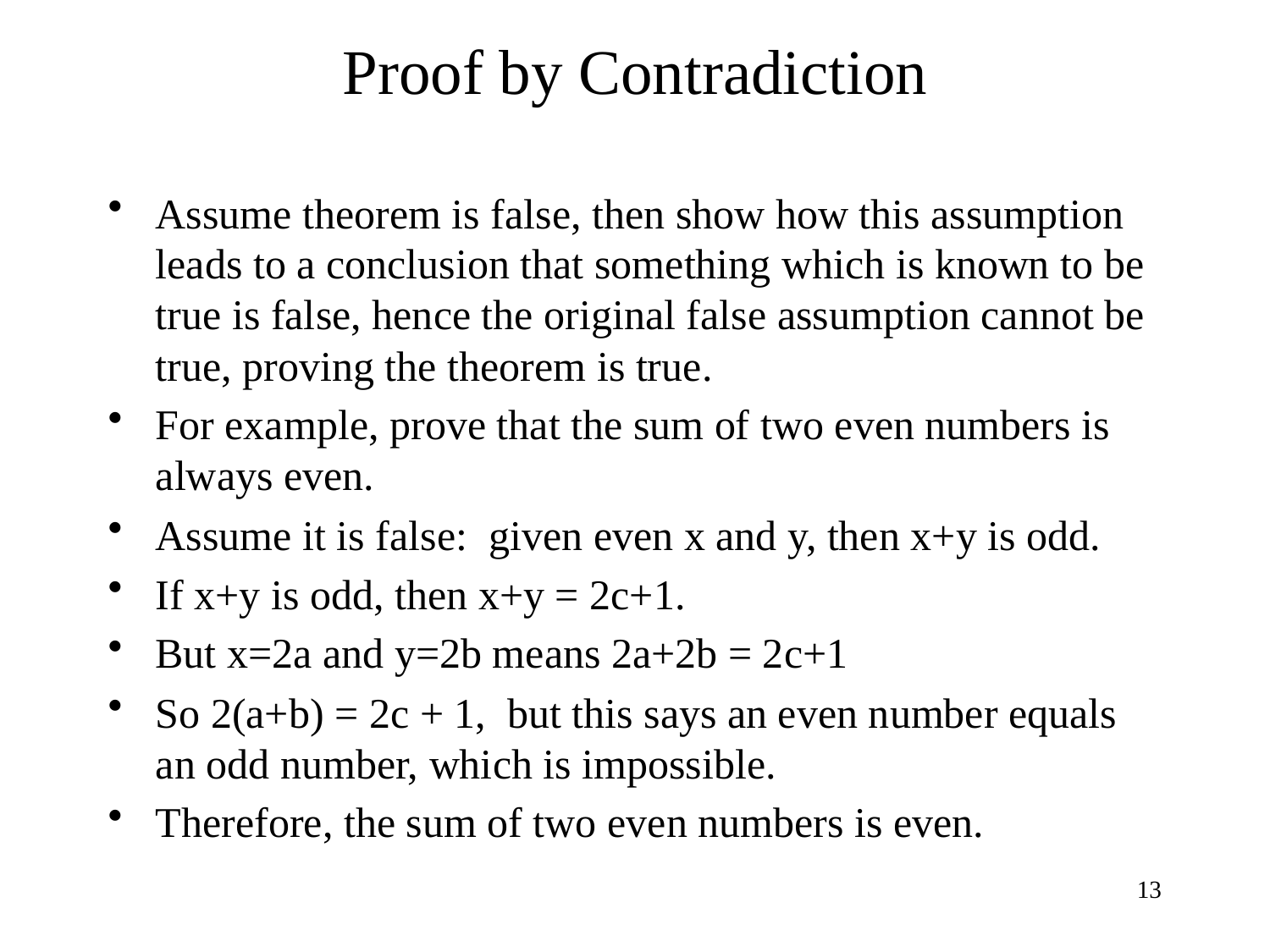

# Proof by Contradiction
Assume theorem is false, then show how this assumption leads to a conclusion that something which is known to be true is false, hence the original false assumption cannot be true, proving the theorem is true.
For example, prove that the sum of two even numbers is always even.
Assume it is false:  given even x and y, then x+y is odd.
If x+y is odd, then x+y = 2c+1.
But x=2a and y=2b means 2a+2b = 2c+1
So 2(a+b) = 2c + 1,  but this says an even number equals an odd number, which is impossible.
Therefore, the sum of two even numbers is even.
13